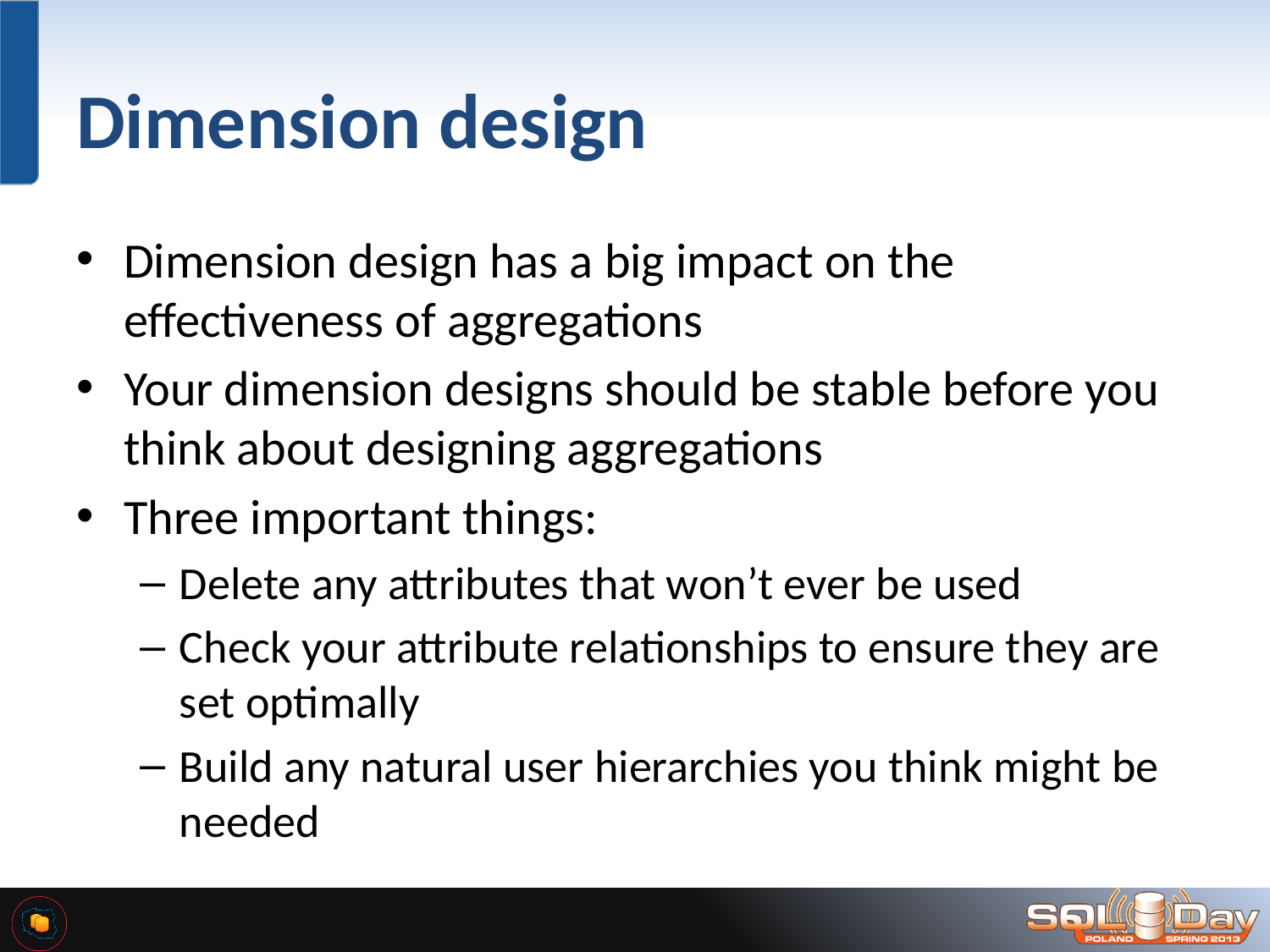

# Dimension design
Dimension design has a big impact on the effectiveness of aggregations
Your dimension designs should be stable before you think about designing aggregations
Three important things:
Delete any attributes that won’t ever be used
Check your attribute relationships to ensure they are set optimally
Build any natural user hierarchies you think might be needed